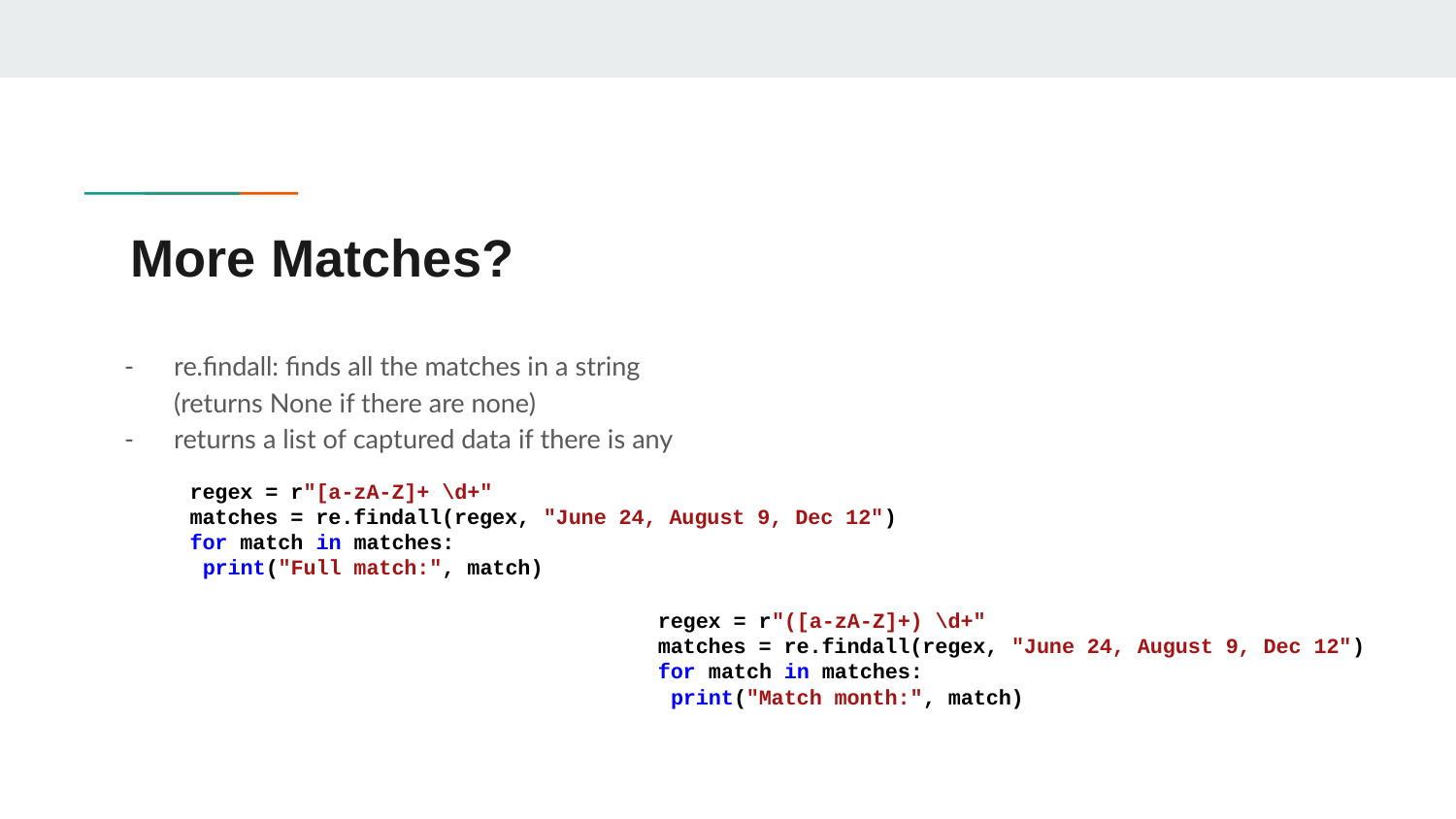

# More Matches?
re.findall: finds all the matches in a string (returns None if there are none)
returns a list of captured data if there is any
regex = r"[a-zA-Z]+ \d+"
matches = re.findall(regex, "June 24, August 9, Dec 12")
for match in matches:
 print("Full match:", match)
regex = r"([a-zA-Z]+) \d+"
matches = re.findall(regex, "June 24, August 9, Dec 12")
for match in matches:
 print("Match month:", match)